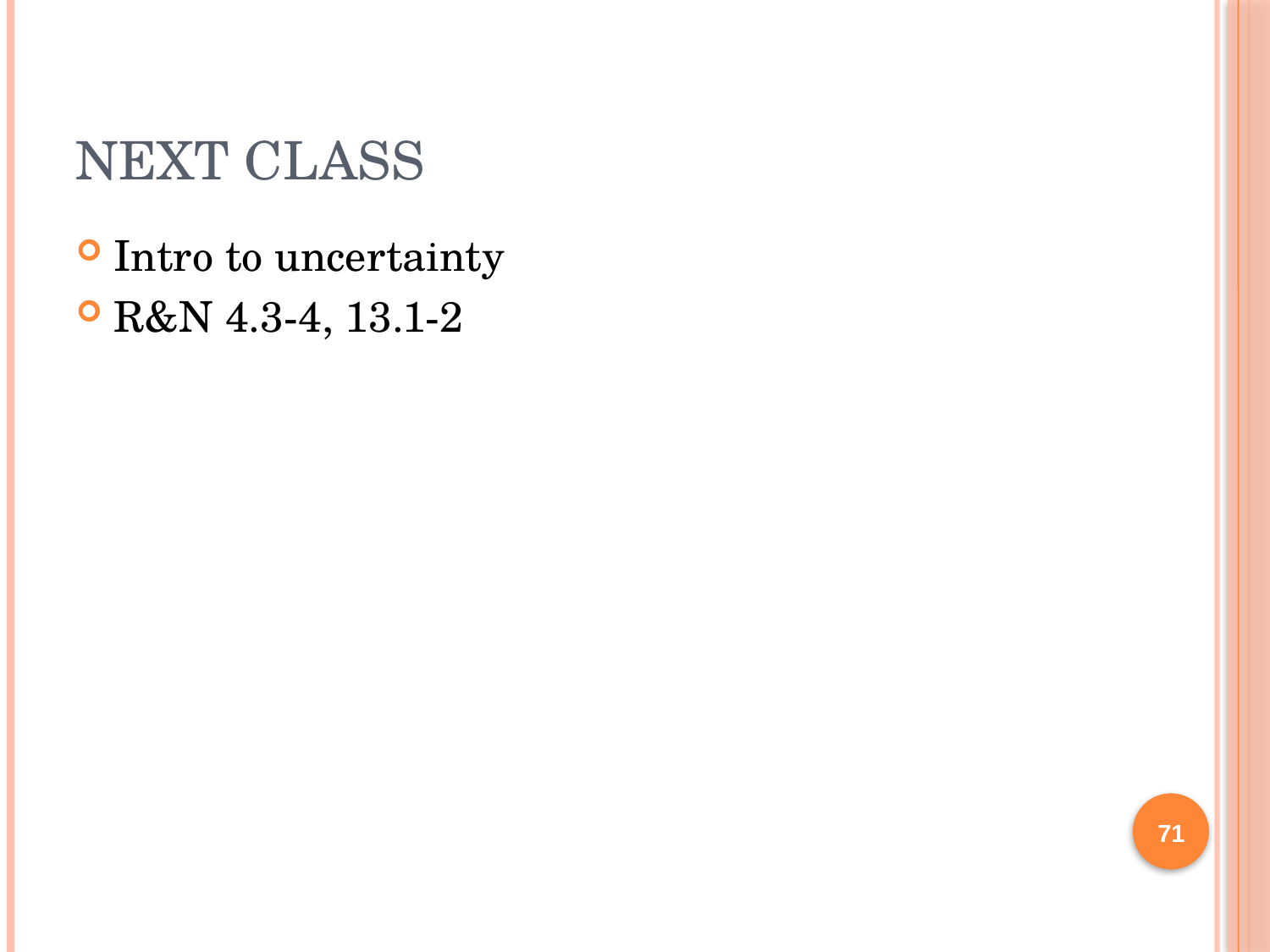

# Next Class
Intro to uncertainty
R&N 4.3-4, 13.1-2
71